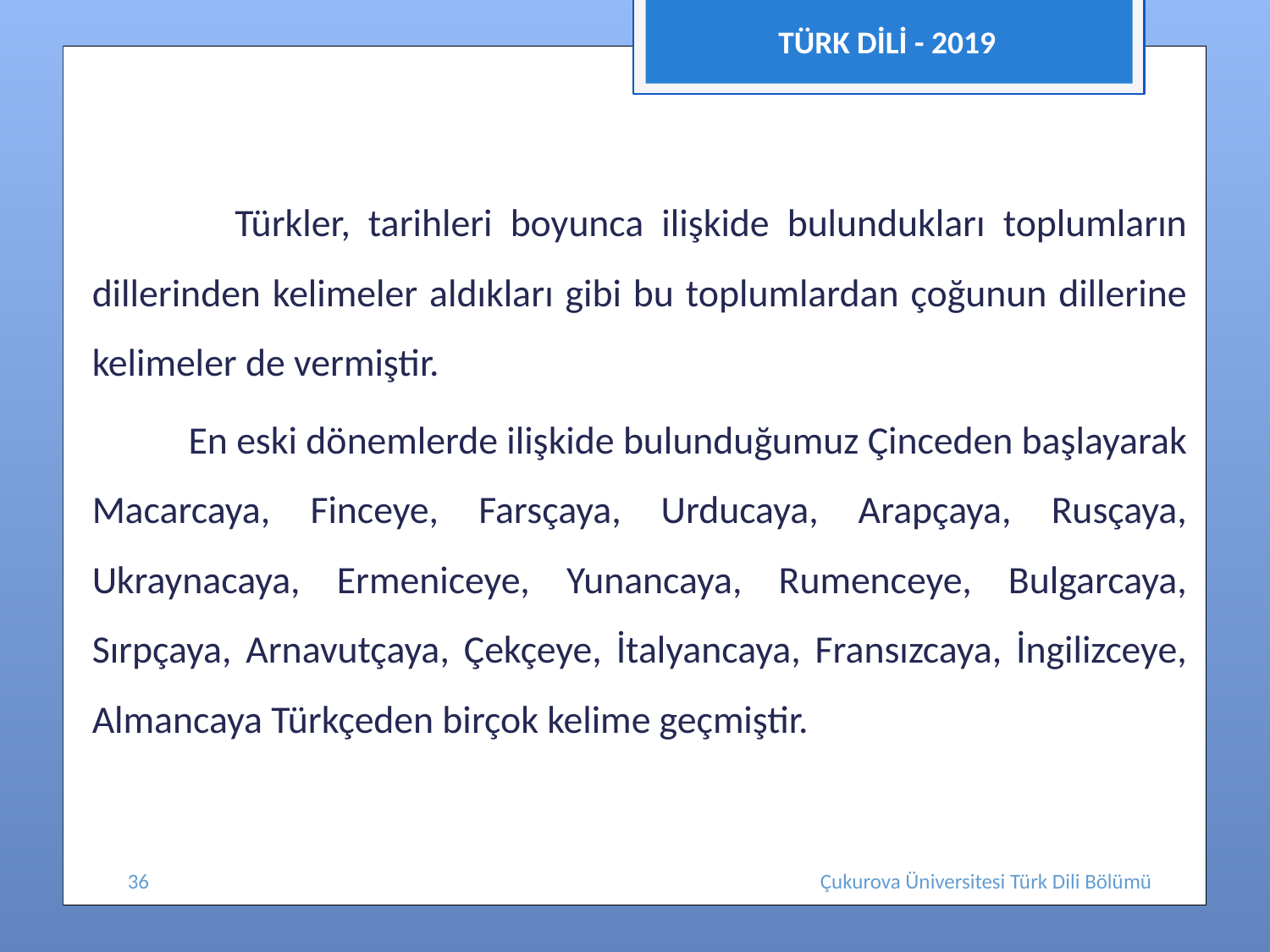

TÜRK DİLİ - 2019
        Türkler, tarihleri boyunca ilişkide bulundukları toplumların dillerinden kelimeler aldıkları gibi bu toplumlardan çoğunun dillerine kelimeler de vermiştir.
           En eski dönemlerde ilişkide bulunduğumuz Çinceden başlayarak Macarcaya, Finceye, Farsçaya, Urducaya, Arapçaya, Rusçaya, Ukraynacaya, Ermeniceye, Yunancaya, Rumenceye, Bulgarcaya, Sırpçaya, Arnavutçaya, Çekçeye, İtalyancaya, Fransızcaya, İngilizceye, Almancaya Türkçeden birçok kelime geçmiştir.
36
Çukurova Üniversitesi Türk Dili Bölümü